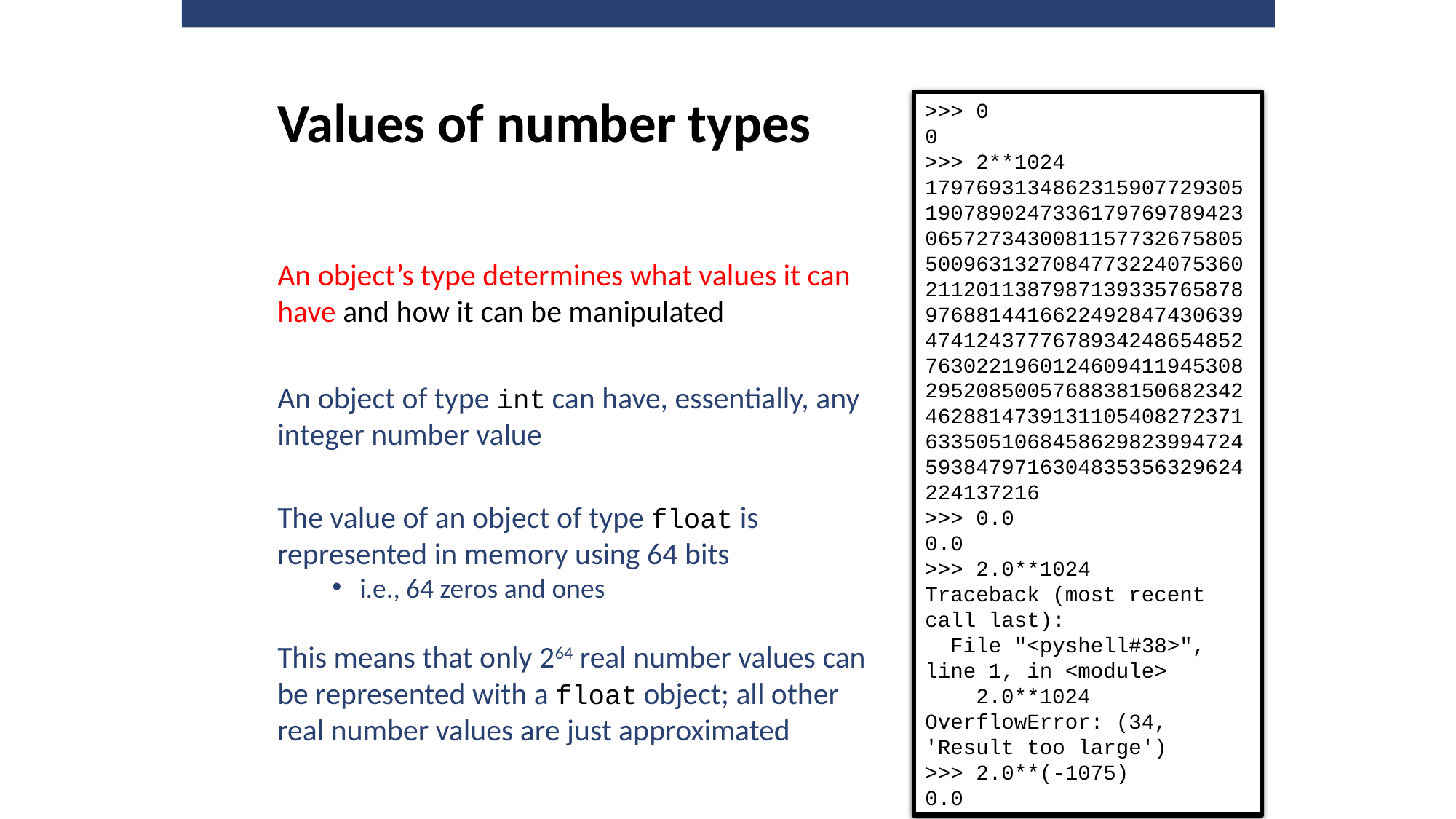

Values of number types
>>> 0
0
>>> 2**1024
179769313486231590772930519078902473361797697894230657273430081157732675805500963132708477322407536021120113879871393357658789768814416622492847430639474124377767893424865485276302219601246094119453082952085005768838150682342462881473913110540827237163350510684586298239947245938479716304835356329624224137216
>>> 0.0
0.0
>>> 2.0**1024
Traceback (most recent call last):
  File "<pyshell#38>", line 1, in <module>
    2.0**1024
OverflowError: (34, 'Result too large')
>>> 2.0**(-1075)
0.0
>>> 0
0
>>> 2**1024
179769313486231590772930519078902473361797697894230657273430081157732675805500963132708477322407536021120113879871393357658789768814416622492847430639474124377767893424865485276302219601246094119453082952085005768838150682342462881473913110540827237163350510684586298239947245938479716304835356329624224137216
>>>

An object’s type determines what values it can have and how it can be manipulated
An object of type int can have, essentially, any integer number value
The value of an object of type float is represented in memory using 64 bits
i.e., 64 zeros and ones
This means that only 264 real number values can be represented with a float object; all other real number values are just approximated